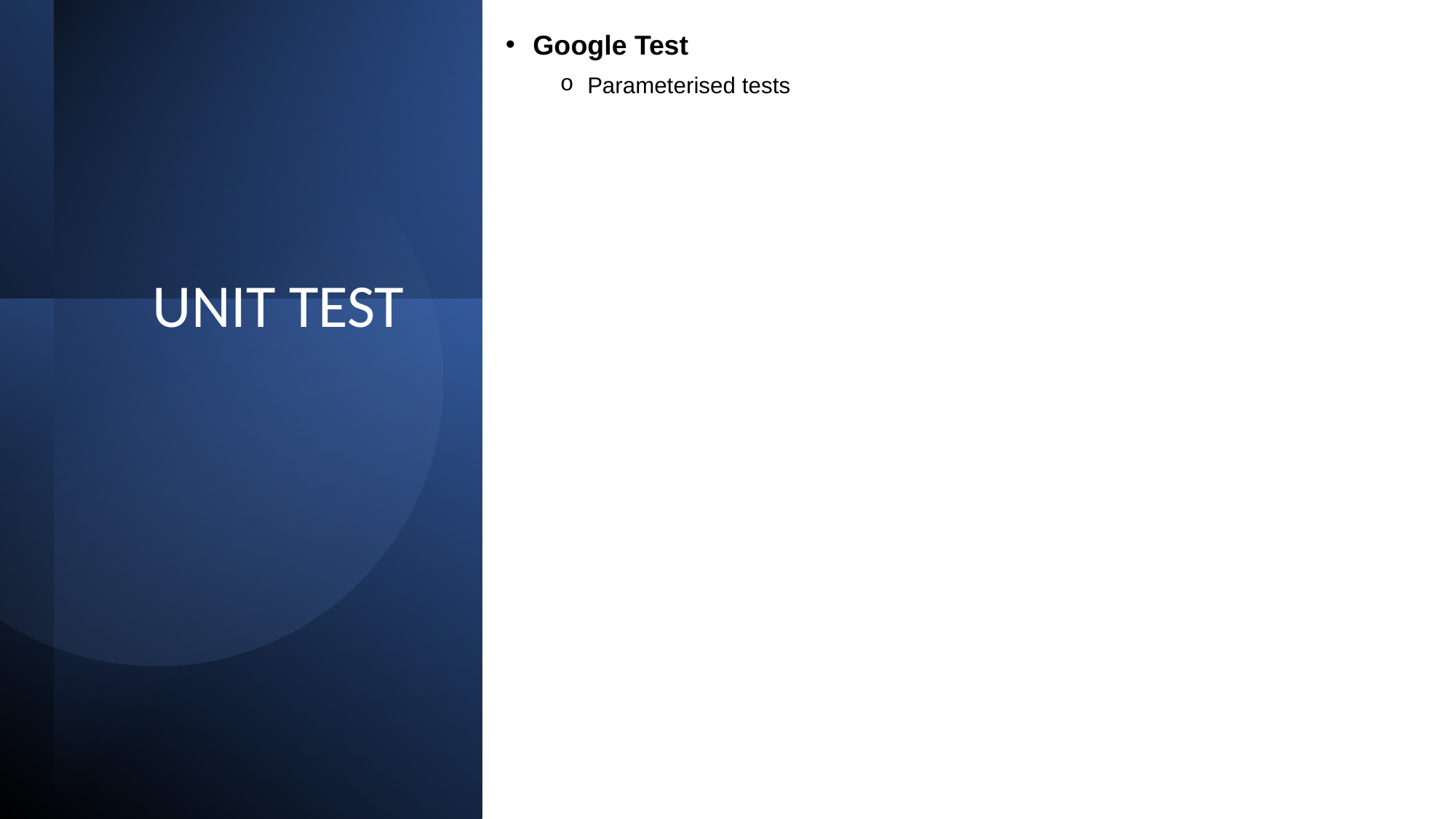

Google Test
Parameterised tests

# UNIT TEST